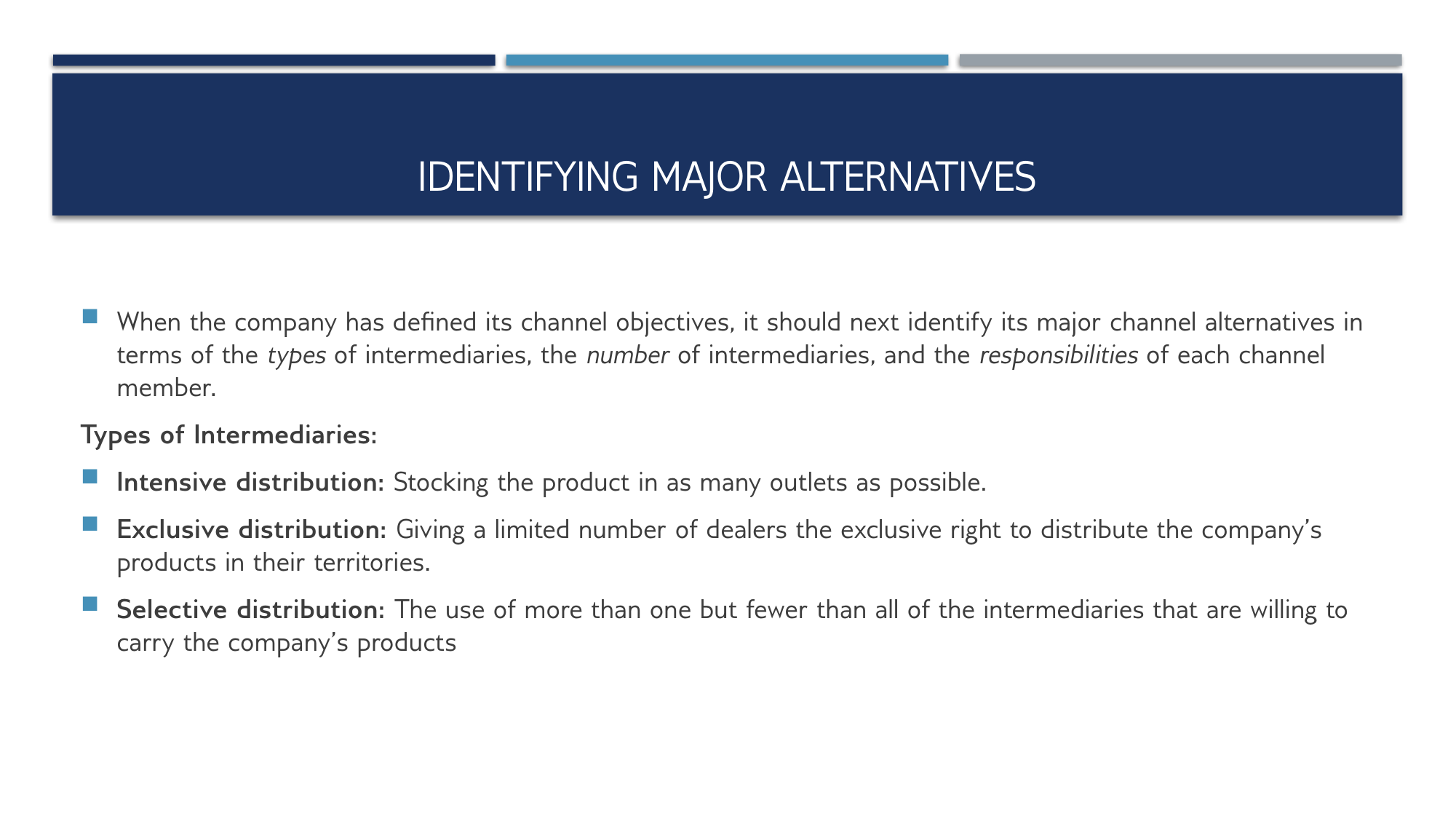

# Identifying Major Alternatives
When the company has defined its channel objectives, it should next identify its major channel alternatives in terms of the types of intermediaries, the number of intermediaries, and the responsibilities of each channel member.
Types of Intermediaries:
Intensive distribution: Stocking the product in as many outlets as possible.
Exclusive distribution: Giving a limited number of dealers the exclusive right to distribute the company’s products in their territories.
Selective distribution: The use of more than one but fewer than all of the intermediaries that are willing to carry the company’s products